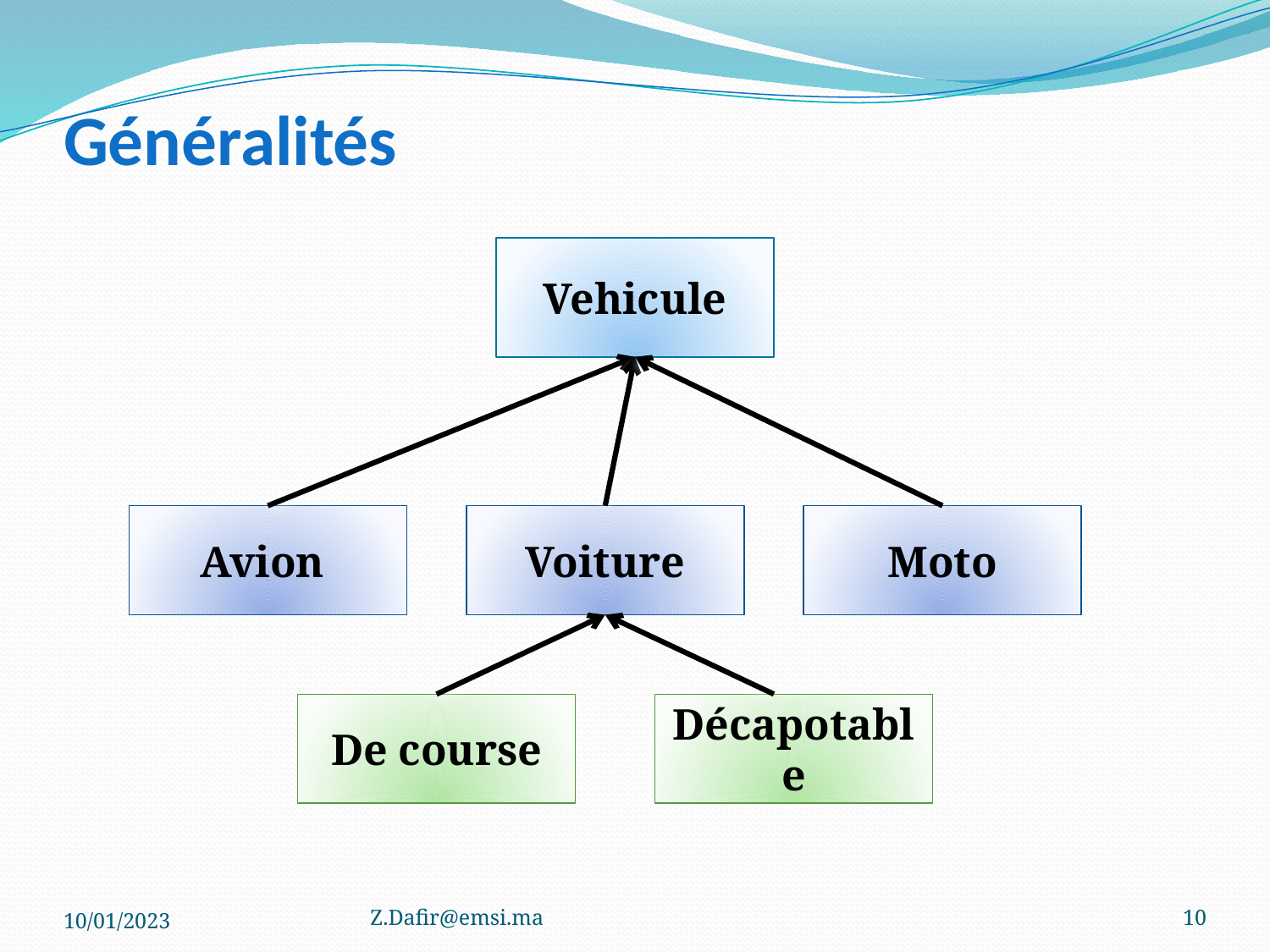

# Généralités
Vehicule
Avion
Voiture
Moto

De course
Décapotable
10/01/2023
Z.Dafir@emsi.ma
10